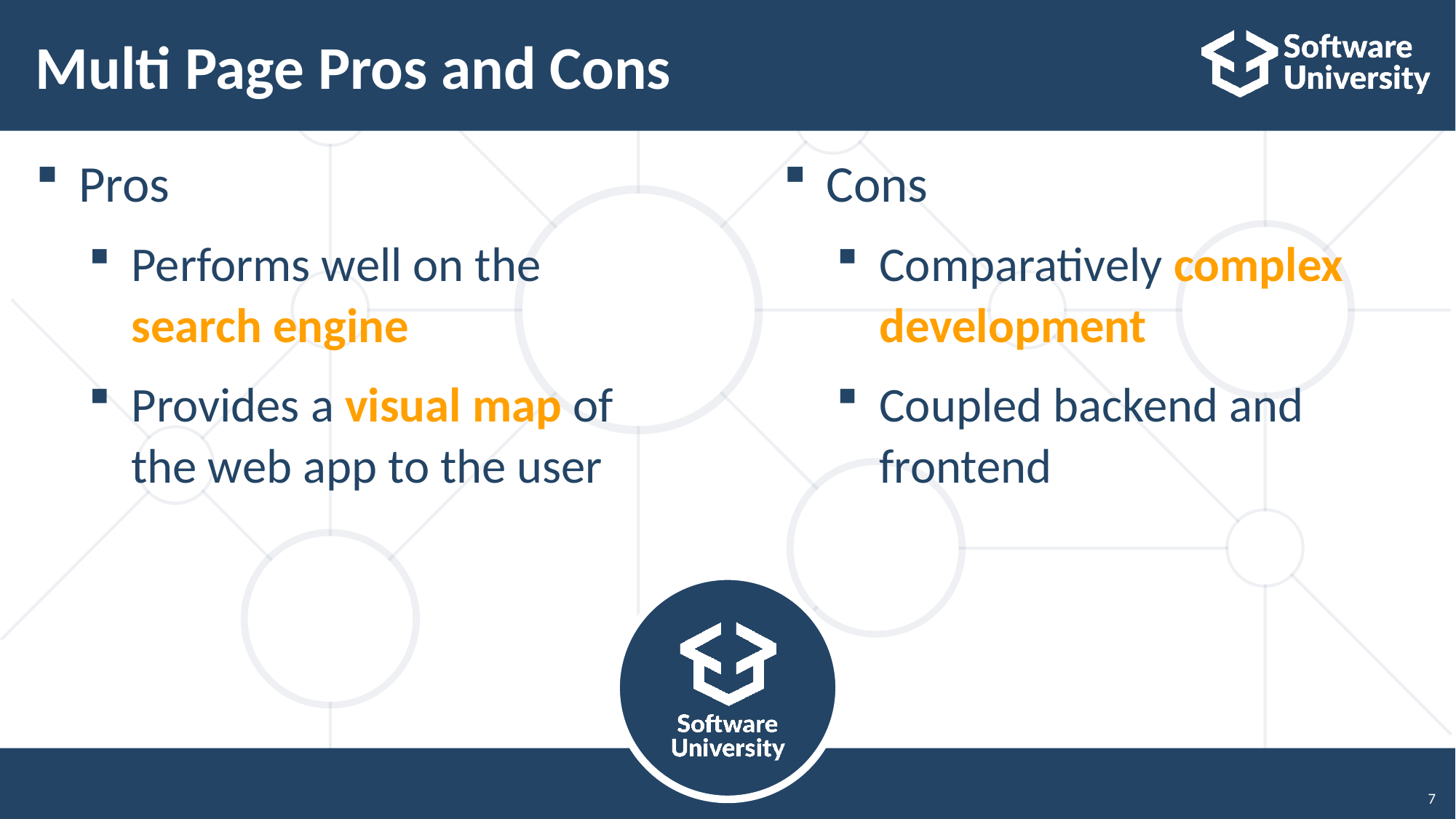

# Multi Page Pros and Cons
Pros
Performs well on the search engine
Provides a visual map of the web app to the user
Cons
Comparatively complex development
Coupled backend and frontend
7